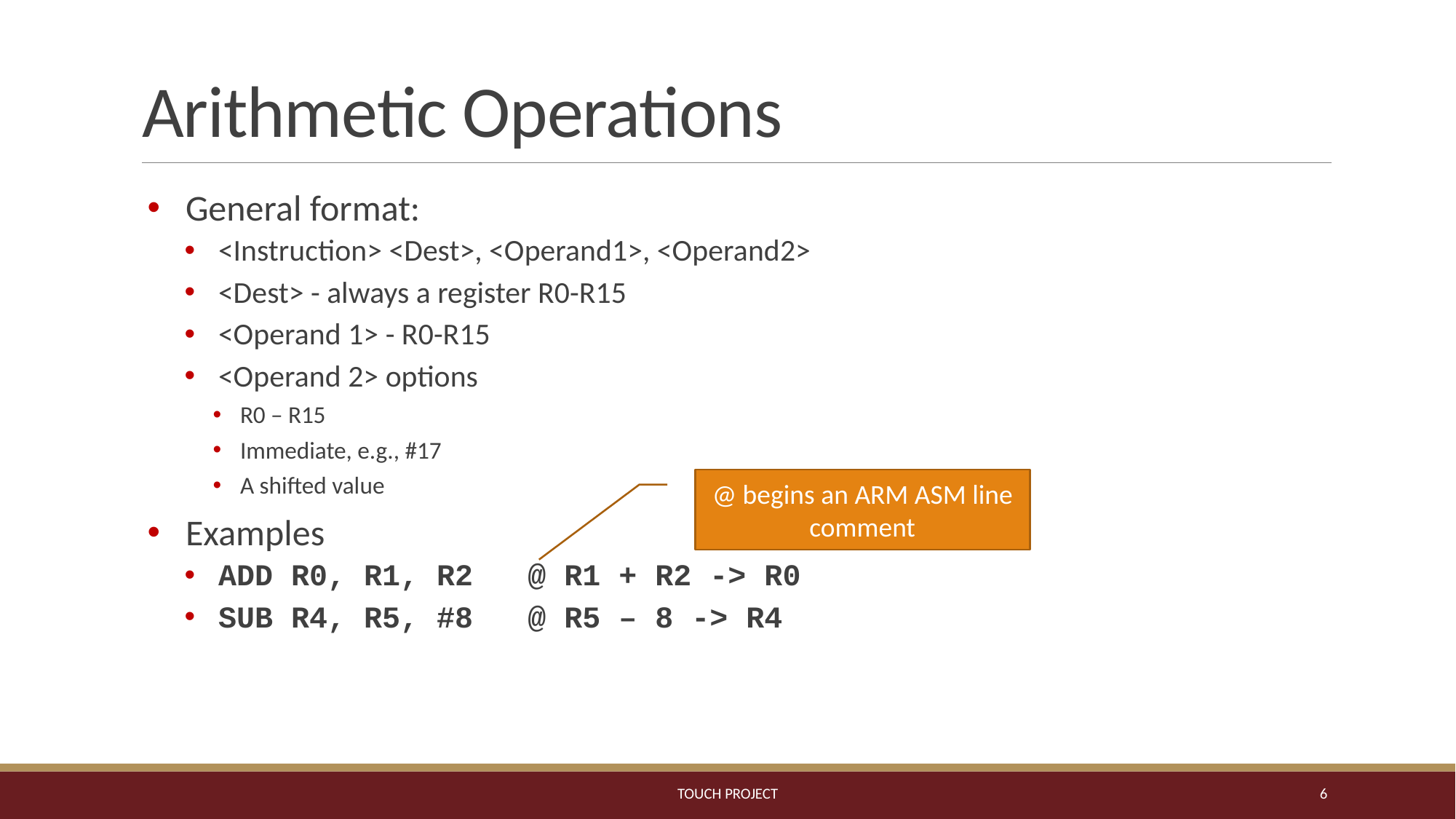

# Arithmetic Operations
General format:
<Instruction> <Dest>, <Operand1>, <Operand2>
<Dest> - always a register R0-R15
<Operand 1> - R0-R15
<Operand 2> options
R0 – R15
Immediate, e.g., #17
A shifted value
Examples
ADD R0, R1, R2   @ R1 + R2 -> R0
SUB R4, R5, #8   @ R5 – 8 -> R4
@ begins an ARM ASM line comment
ToUCH Project
6